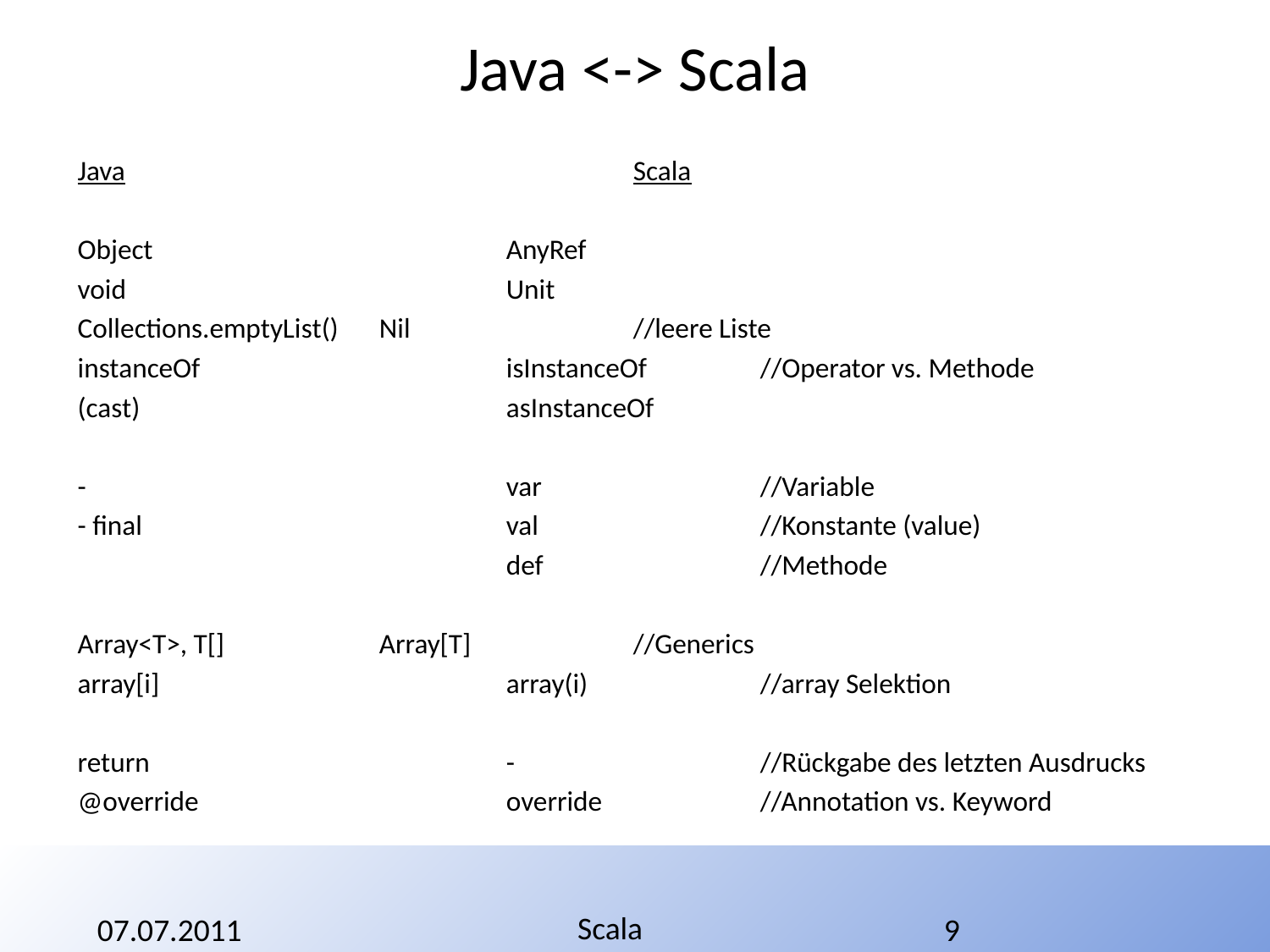

# Java <-> Scala
Java				Scala

Object			AnyRef
void			Unit
Collections.emptyList()	Nil		//leere Liste
instanceOf			isInstanceOf	//Operator vs. Methode
(cast)			asInstanceOf

-				var		//Variable
- final			val		//Konstante (value)
				def		//Methode

Array<T>, T[]		Array[T]		//Generics
array[i]			array(i)		//array Selektion

return			-		//Rückgabe des letzten Ausdrucks
@override			override		//Annotation vs. Keyword